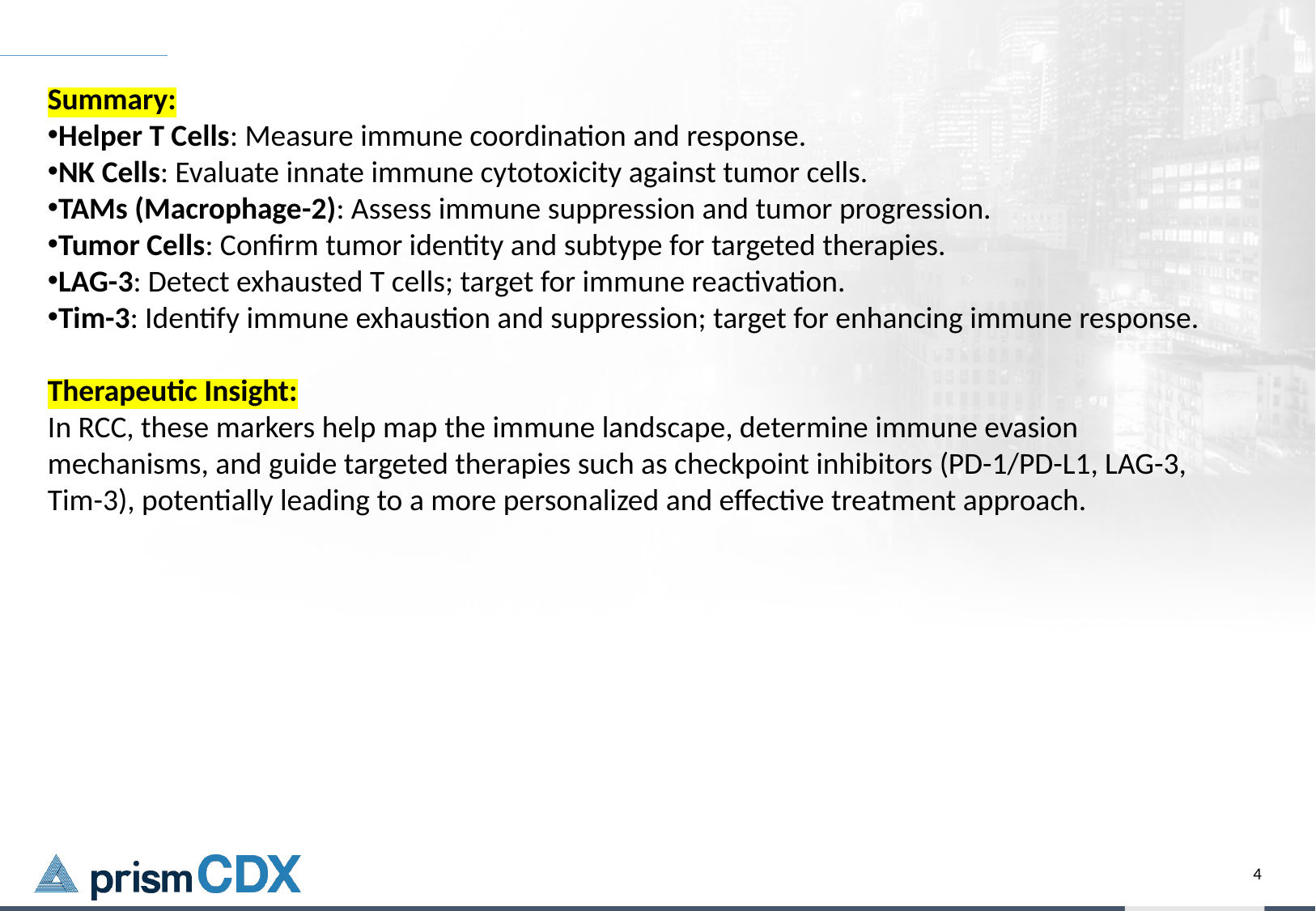

Summary:
Helper T Cells: Measure immune coordination and response.
NK Cells: Evaluate innate immune cytotoxicity against tumor cells.
TAMs (Macrophage-2): Assess immune suppression and tumor progression.
Tumor Cells: Confirm tumor identity and subtype for targeted therapies.
LAG-3: Detect exhausted T cells; target for immune reactivation.
Tim-3: Identify immune exhaustion and suppression; target for enhancing immune response.

Therapeutic Insight:
In RCC, these markers help map the immune landscape, determine immune evasion mechanisms, and guide targeted therapies such as checkpoint inhibitors (PD-1/PD-L1, LAG-3, Tim-3), potentially leading to a more personalized and effective treatment approach.